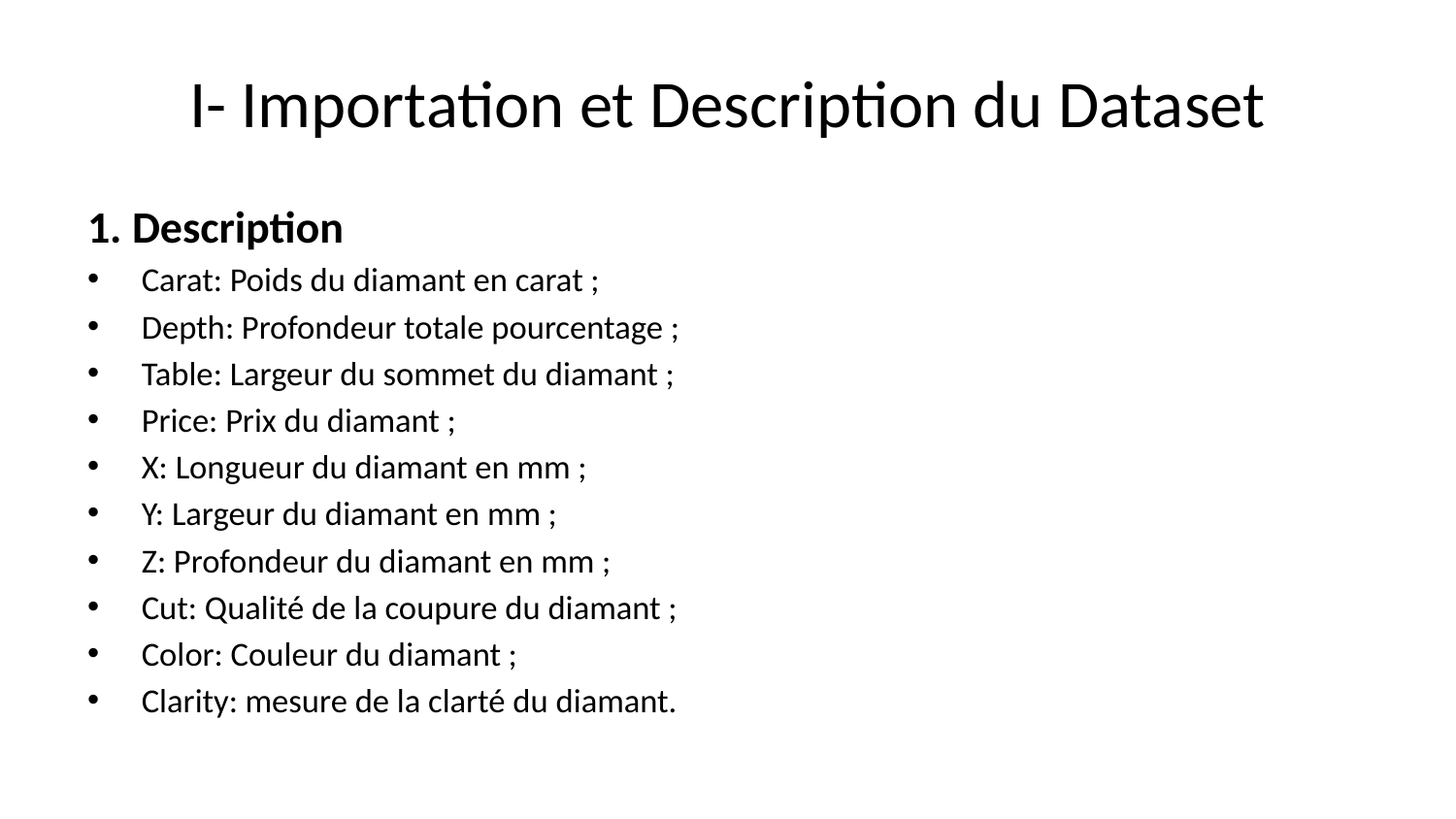

# I- Importation et Description du Dataset
1. Description
Carat: Poids du diamant en carat ;
Depth: Profondeur totale pourcentage ;
Table: Largeur du sommet du diamant ;
Price: Prix du diamant ;
X: Longueur du diamant en mm ;
Y: Largeur du diamant en mm ;
Z: Profondeur du diamant en mm ;
Cut: Qualité de la coupure du diamant ;
Color: Couleur du diamant ;
Clarity: mesure de la clarté du diamant.